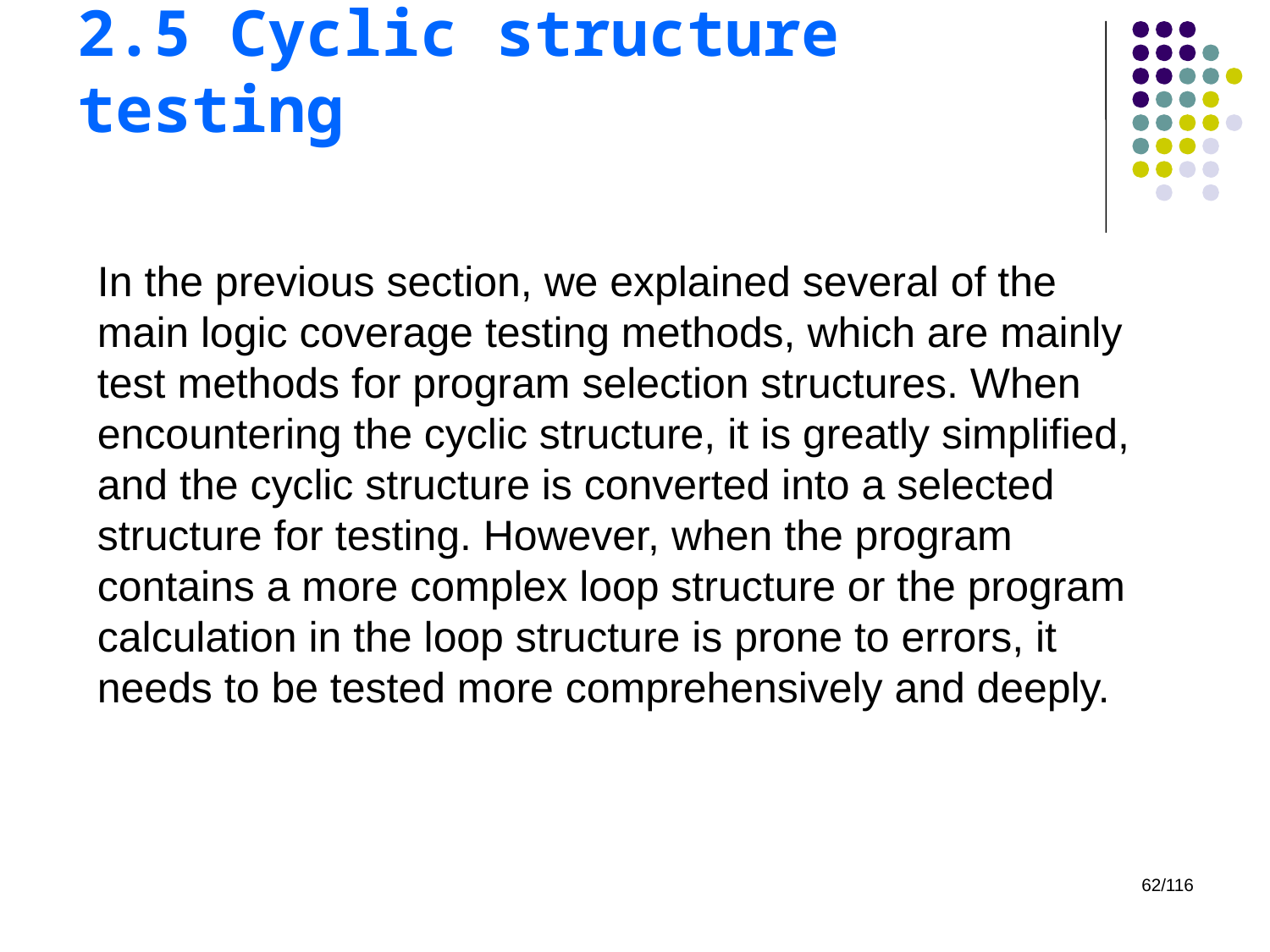

# 2.5 Cyclic structure testing
In the previous section, we explained several of the main logic coverage testing methods, which are mainly test methods for program selection structures. When encountering the cyclic structure, it is greatly simplified, and the cyclic structure is converted into a selected structure for testing. However, when the program contains a more complex loop structure or the program calculation in the loop structure is prone to errors, it needs to be tested more comprehensively and deeply.

62/116